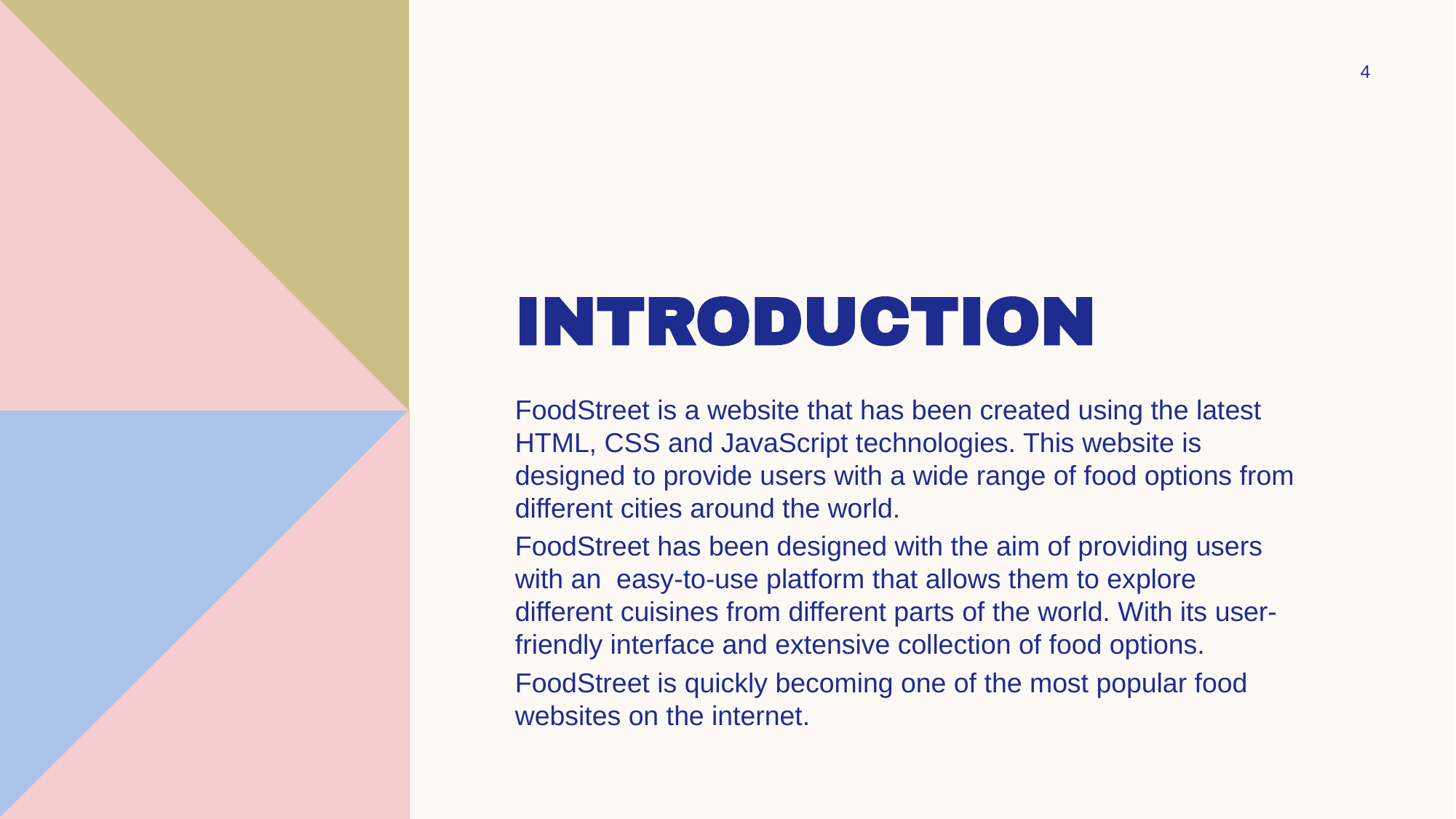

4
# Introduction
FoodStreet is a website that has been created using the latest HTML, CSS and JavaScript technologies. This website is designed to provide users with a wide range of food options from different cities around the world.
FoodStreet has been designed with the aim of providing users with an  easy-to-use platform that allows them to explore different cuisines from different parts of the world. With its user-friendly interface and extensive collection of food options.
FoodStreet is quickly becoming one of the most popular food websites on the internet.